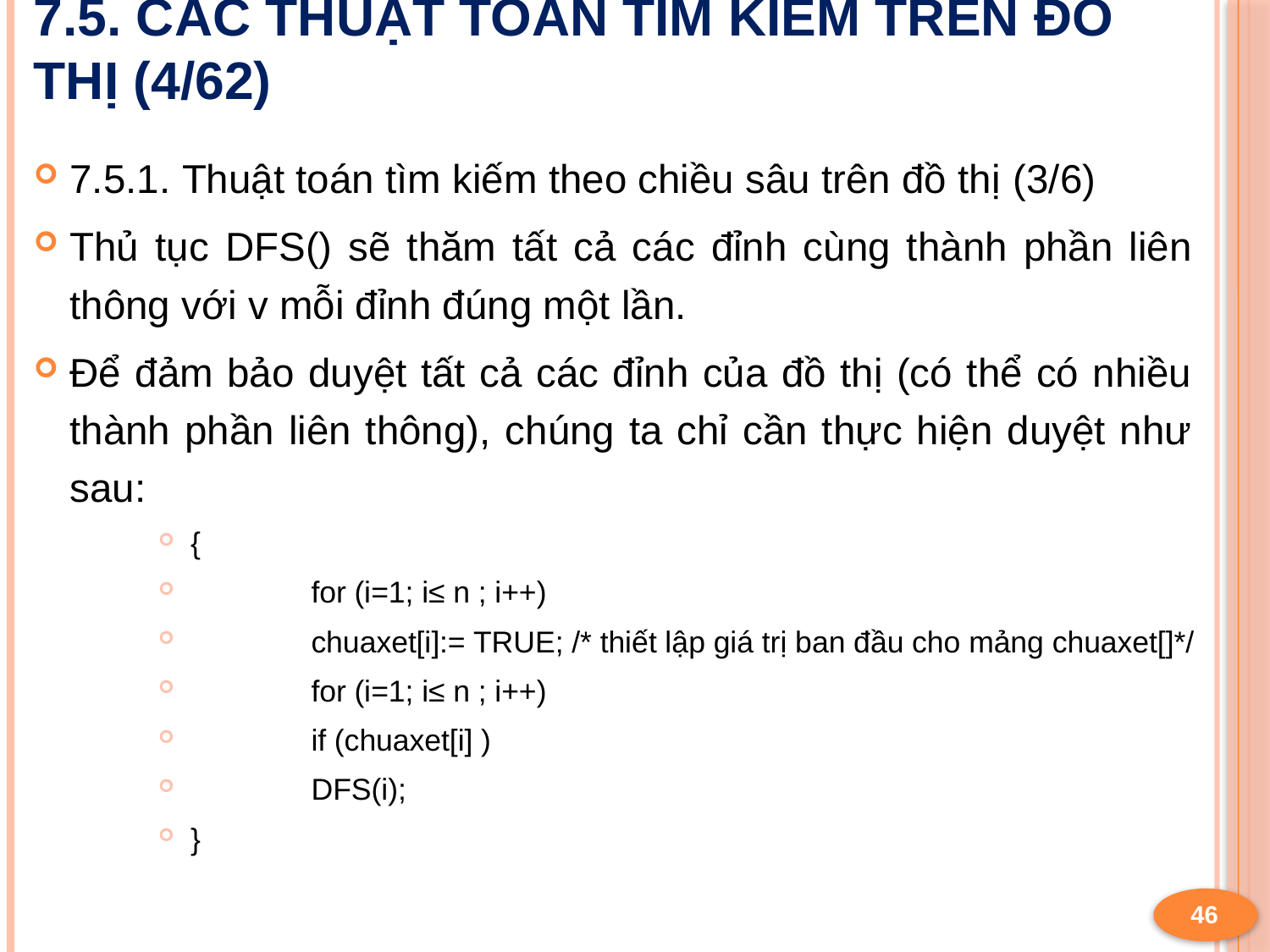

# 7.5. Các thuật toán tìm kiếm trên đồ thị (4/62)
7.5.1. Thuật toán tìm kiếm theo chiều sâu trên đồ thị (3/6)
Thủ tục DFS() sẽ thăm tất cả các đỉnh cùng thành phần liên thông với v mỗi đỉnh đúng một lần.
Để đảm bảo duyệt tất cả các đỉnh của đồ thị (có thể có nhiều thành phần liên thông), chúng ta chỉ cần thực hiện duyệt như sau:
{
	for (i=1; i≤ n ; i++)
	chuaxet[i]:= TRUE; /* thiết lập giá trị ban đầu cho mảng chuaxet[]*/
	for (i=1; i≤ n ; i++)
		if (chuaxet[i] )
			DFS(i);
}
46